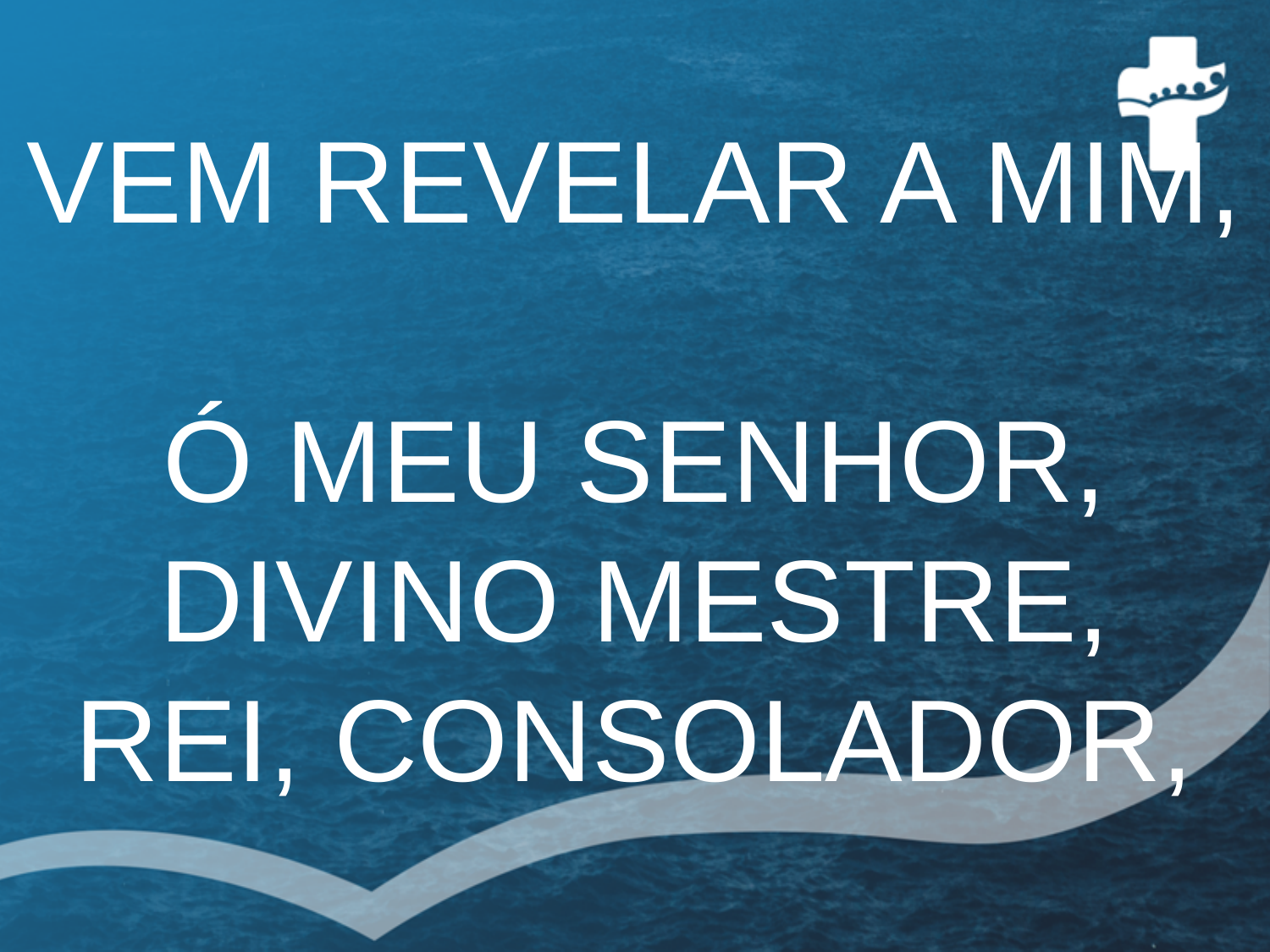

# VEM REVELAR A MIM, Ó MEU SENHOR, DIVINO MESTRE, REI, CONSOLADOR,